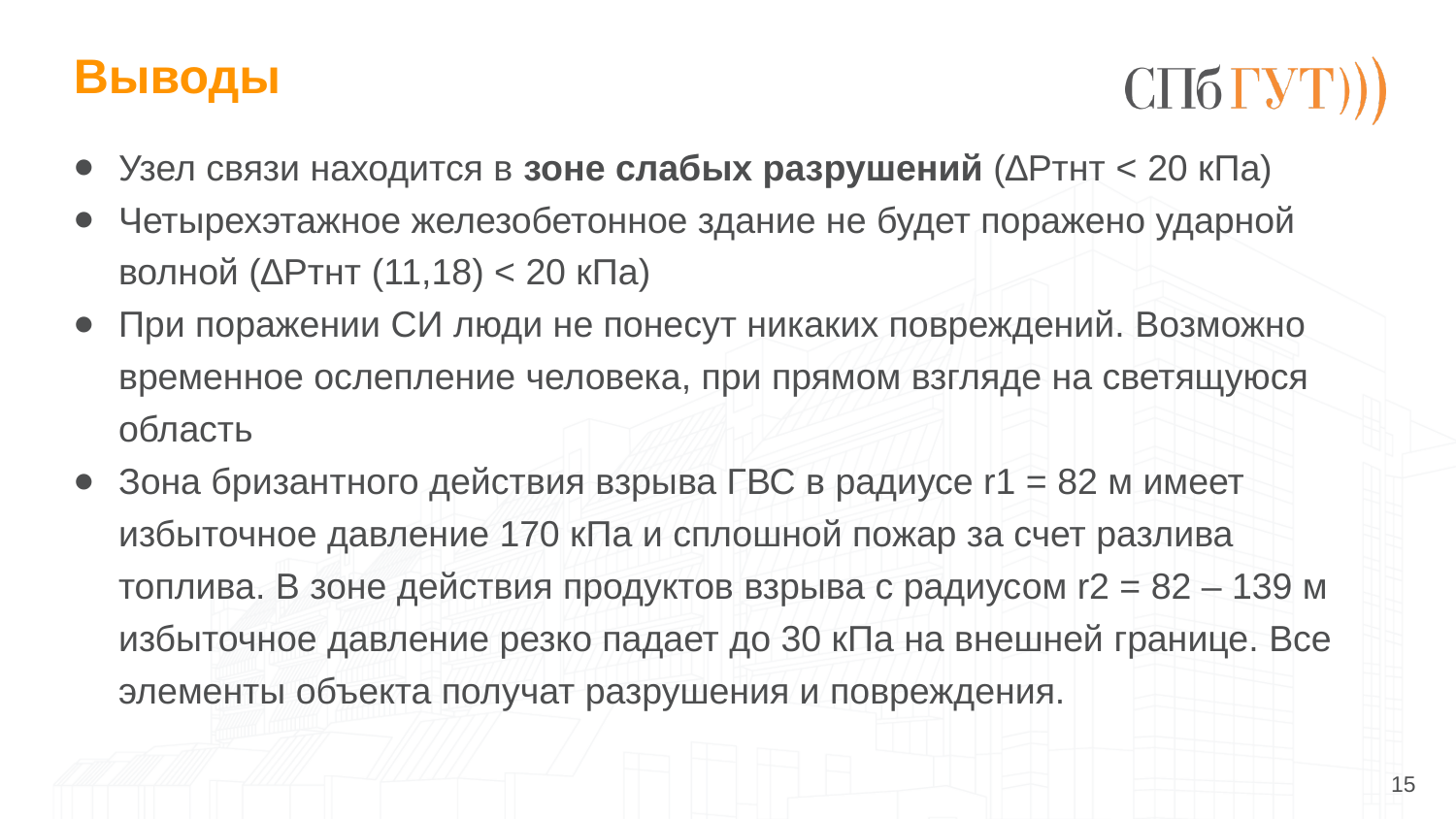

# Выводы
Узел связи находится в зоне слабых разрушений (∆Pтнт < 20 кПа)
Четырехэтажное железобетонное здание не будет поражено ударной волной (∆Pтнт (11,18) < 20 кПа)
При поражении СИ люди не понесут никаких повреждений. Возможно временное ослепление человека, при прямом взгляде на светящуюся область
Зона бризантного действия взрыва ГВС в радиусе r1 = 82 м имеет избыточное давление 170 кПа и сплошной пожар за счет разлива топлива. В зоне действия продуктов взрыва с радиусом r2 = 82 – 139 м избыточное давление резко падает до 30 кПа на внешней границе. Все элементы объекта получат разрушения и повреждения.
15